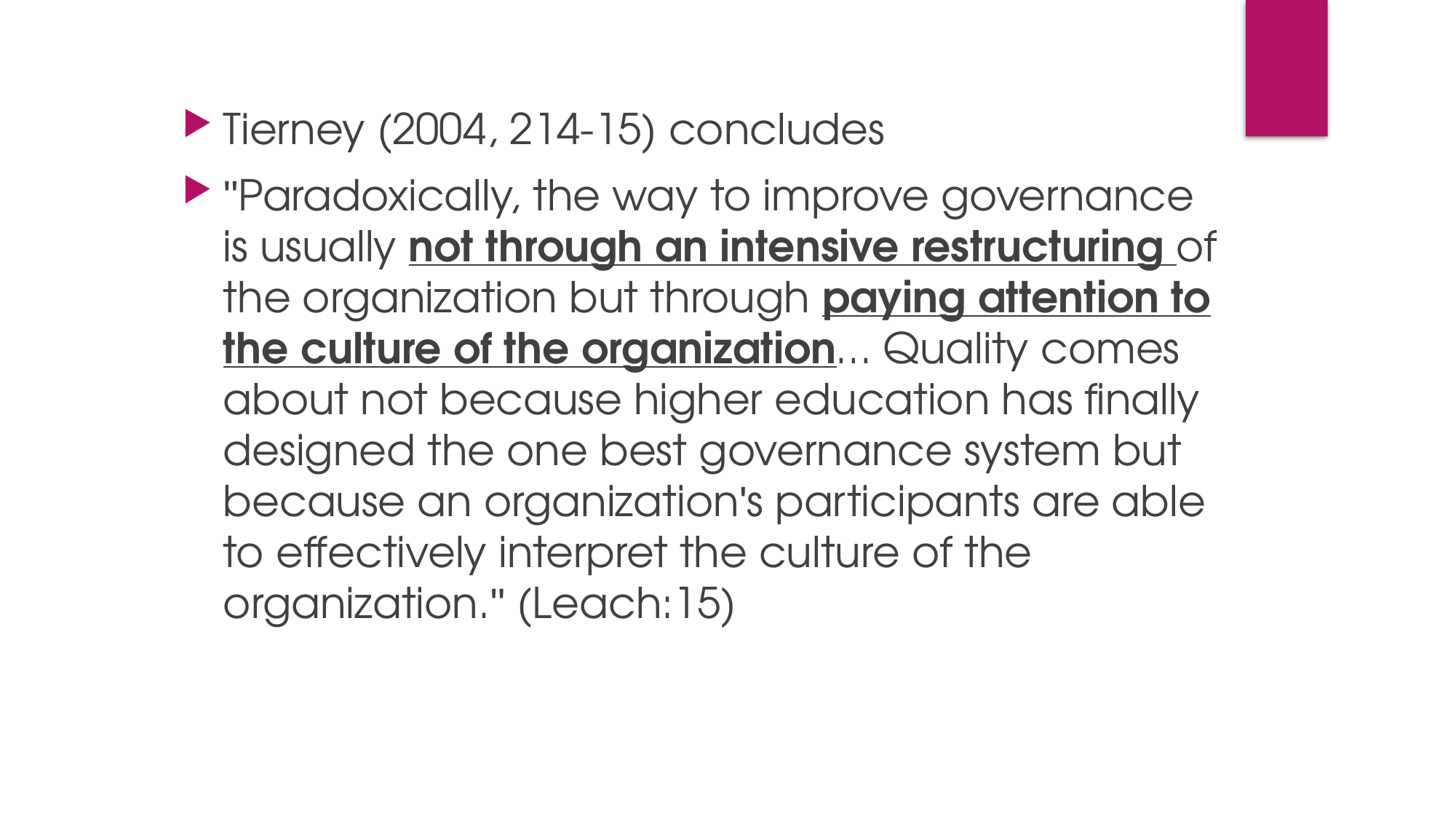

Tierney (2004, 214‐15) concludes
ʺParadoxically, the way to improve governance is usually not through an intensive restructuring of the organization but through paying attention to the culture of the organization… Quality comes about not because higher education has finally designed the one best governance system but because an organizationʹs participants are able to effectively interpret the culture of the organization.ʺ (Leach:15)